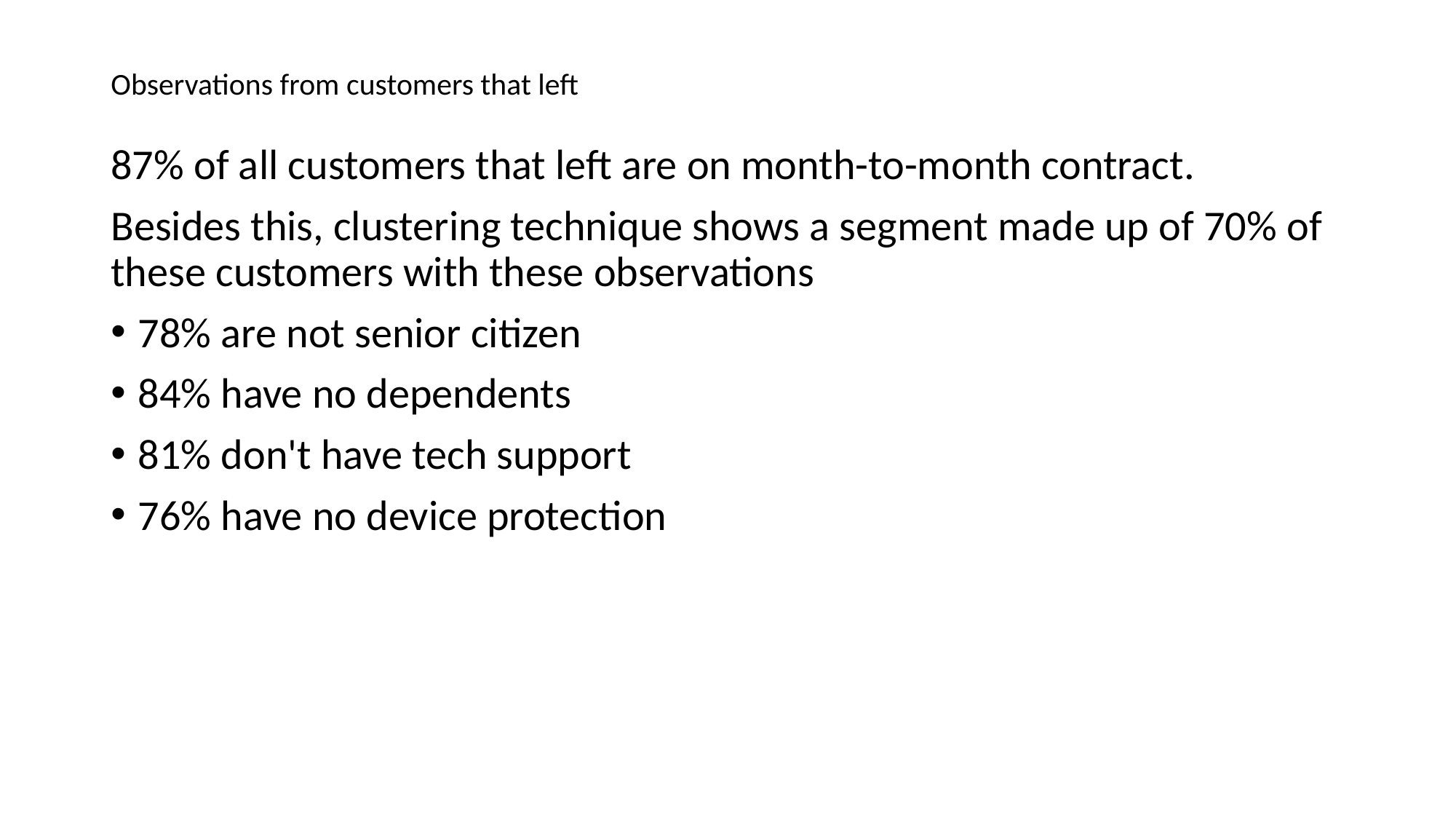

# Observations from customers that left
87% of all customers that left are on month-to-month contract.
Besides this, clustering technique shows a segment made up of 70% of these customers with these observations
78% are not senior citizen
84% have no dependents
81% don't have tech support
76% have no device protection